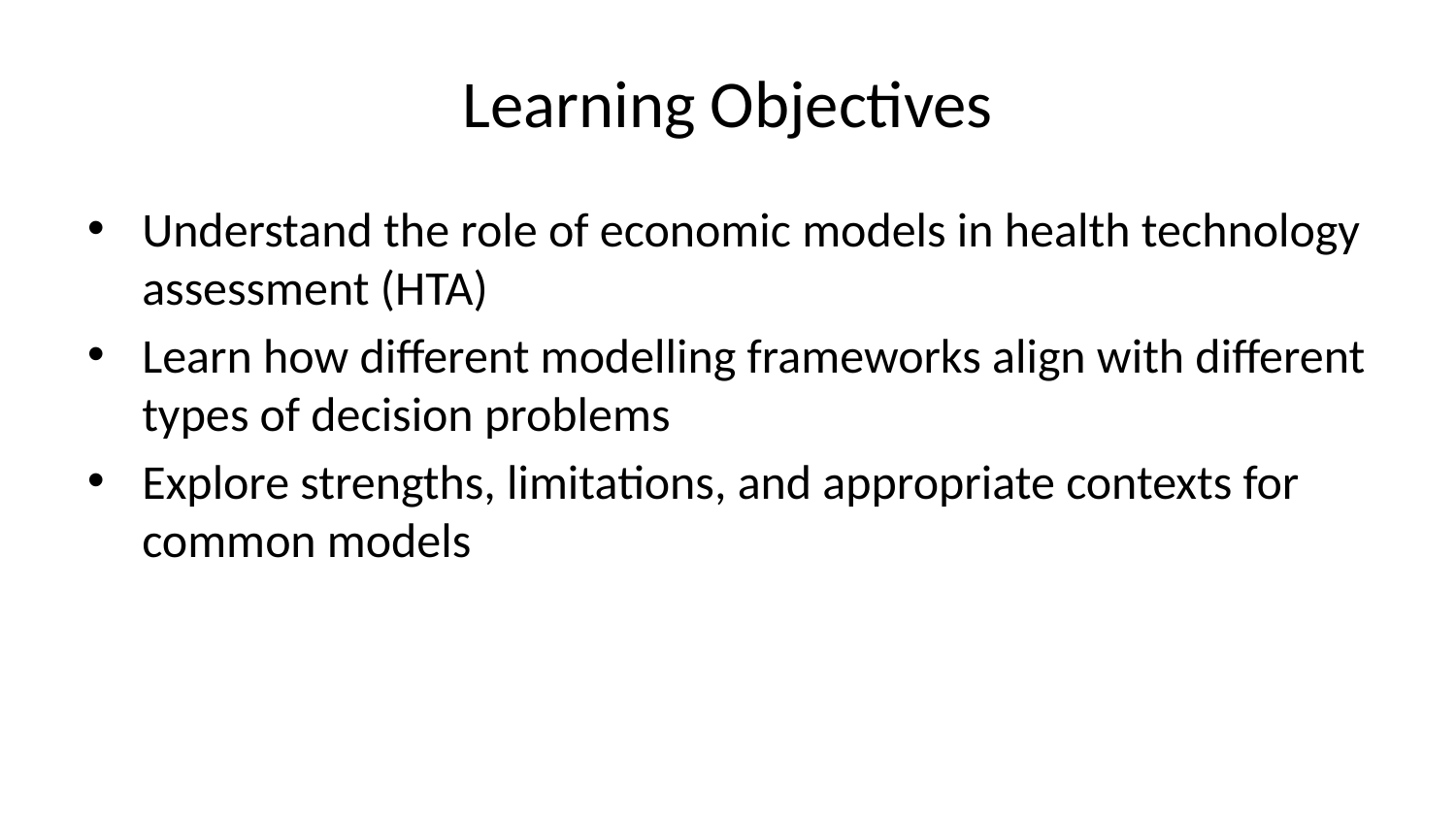

# Learning Objectives
Understand the role of economic models in health technology assessment (HTA)
Learn how different modelling frameworks align with different types of decision problems
Explore strengths, limitations, and appropriate contexts for common models